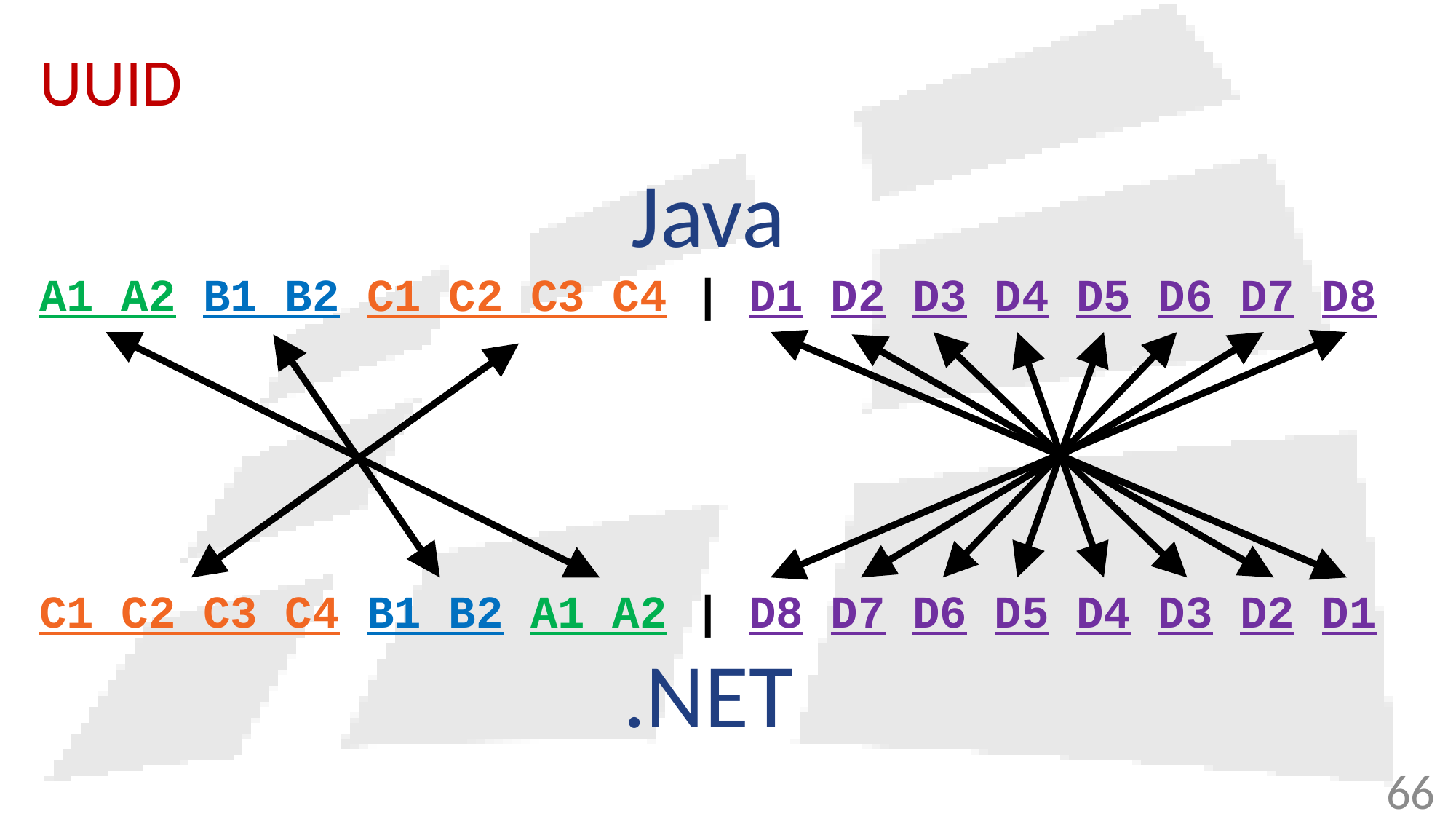

# UUID
Java
A1 A2 B1 B2 C1 C2 C3 C4 | D1 D2 D3 D4 D5 D6 D7 D8

C1 C2 C3 C4 B1 B2 A1 A2 | D8 D7 D6 D5 D4 D3 D2 D1
.NET
66